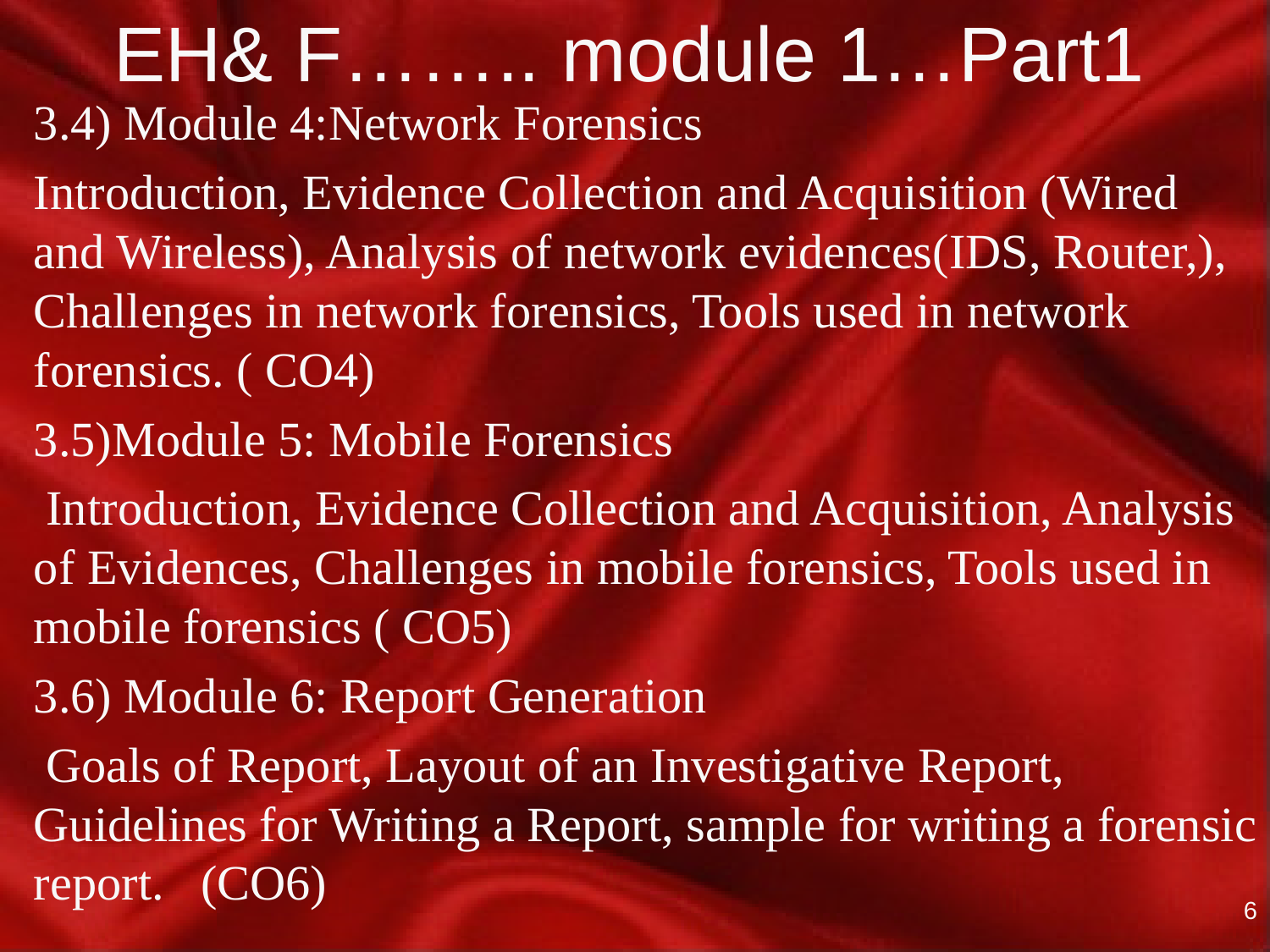

# EH& F…….. module 1…Part1
3.4) Module 4:Network Forensics
Introduction, Evidence Collection and Acquisition (Wired and Wireless), Analysis of network evidences(IDS, Router,), Challenges in network forensics, Tools used in network forensics. ( CO4)
3.5)Module 5: Mobile Forensics
 Introduction, Evidence Collection and Acquisition, Analysis of Evidences, Challenges in mobile forensics, Tools used in mobile forensics ( CO5)
3.6) Module 6: Report Generation
 Goals of Report, Layout of an Investigative Report, Guidelines for Writing a Report, sample for writing a forensic report.   (CO6)
6